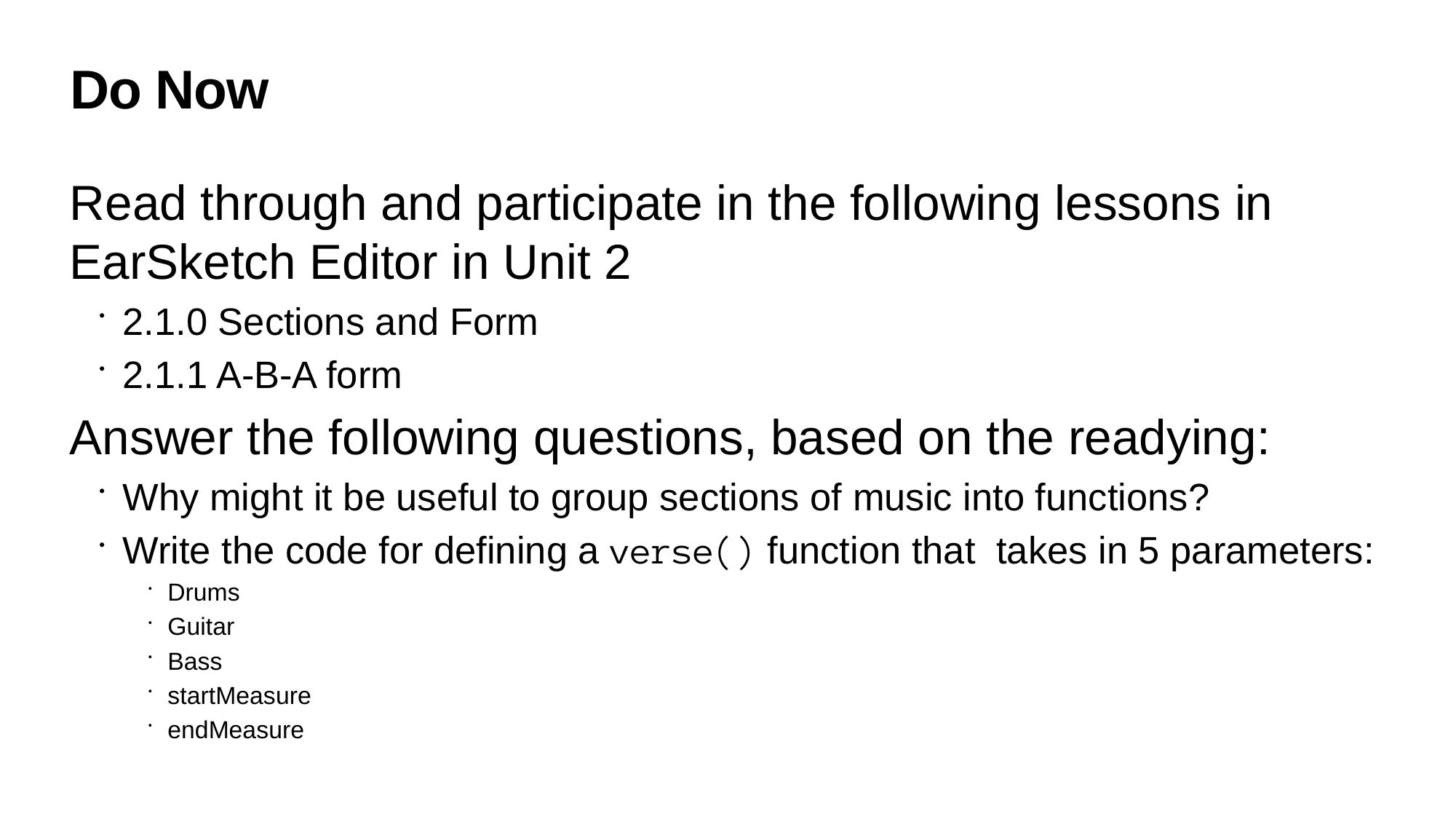

# Do Now
Read through and participate in the following lessons in EarSketch Editor in Unit 2
2.1.0 Sections and Form
2.1.1 A-B-A form
Answer the following questions, based on the readying:
Why might it be useful to group sections of music into functions?
Write the code for defining a verse() function that  takes in 5 parameters:
Drums
Guitar
Bass
startMeasure
endMeasure